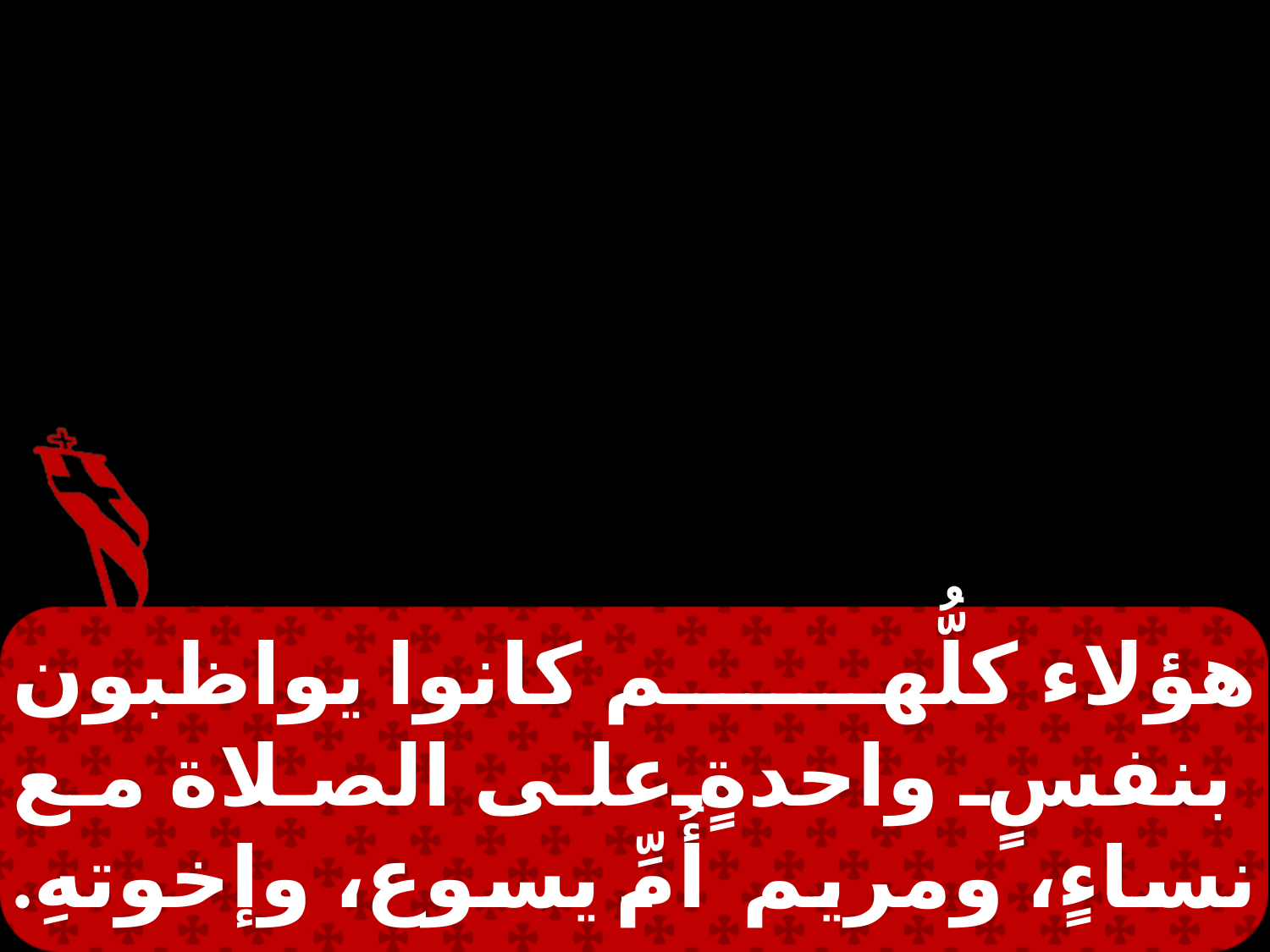

هؤلاء كلُّهم كانوا يواظبون بنفسٍ واحدةٍ على الصلاة مع نساءٍ، ومريم أُمِّ يسوع، وإخوتهِ.